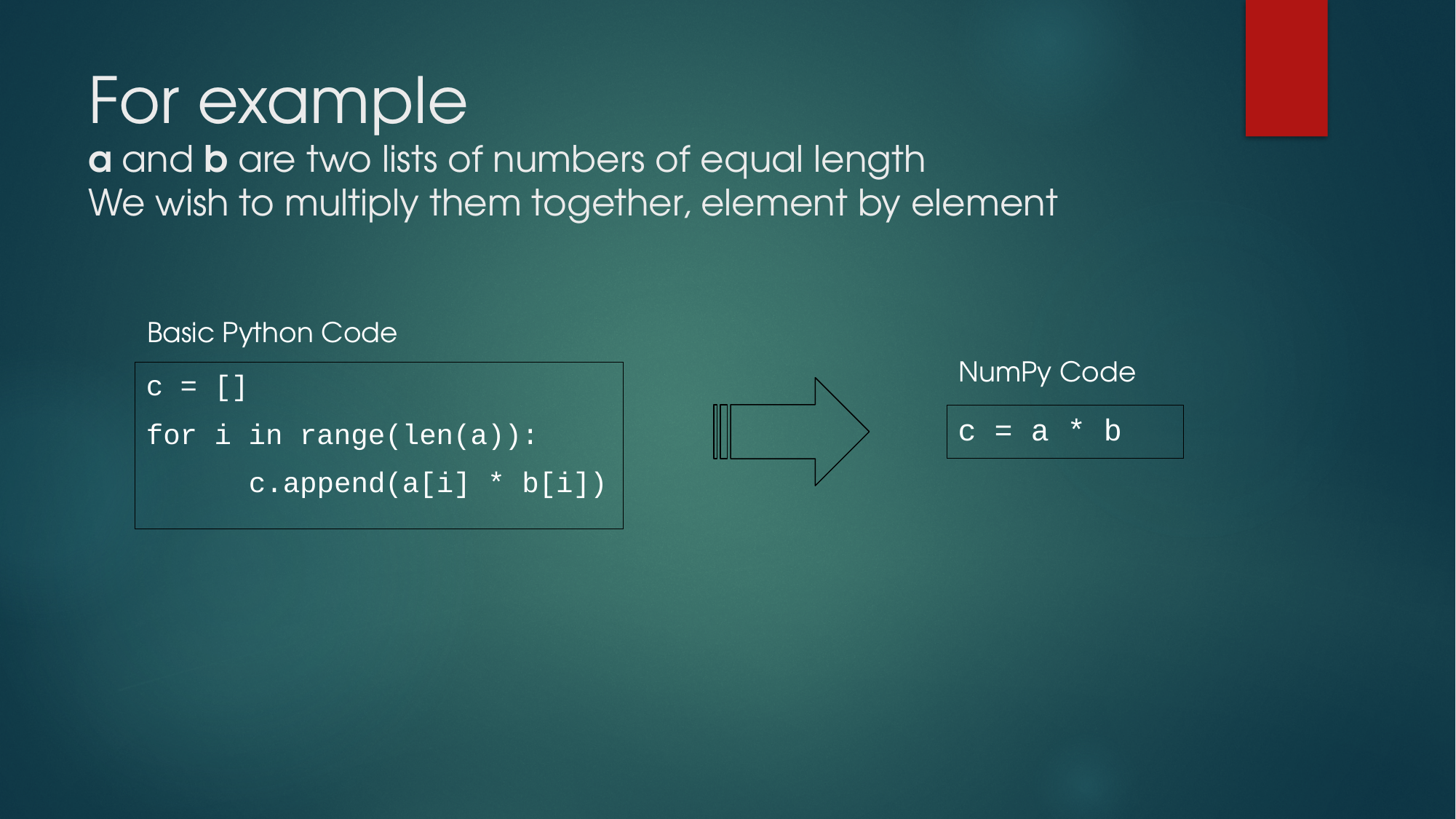

# For example a and b are two lists of numbers of equal length We wish to multiply them together, element by element
Basic Python Code
NumPy Code
c = []
for i in range(len(a)):
	c.append(a[i] * b[i])

c = a * b